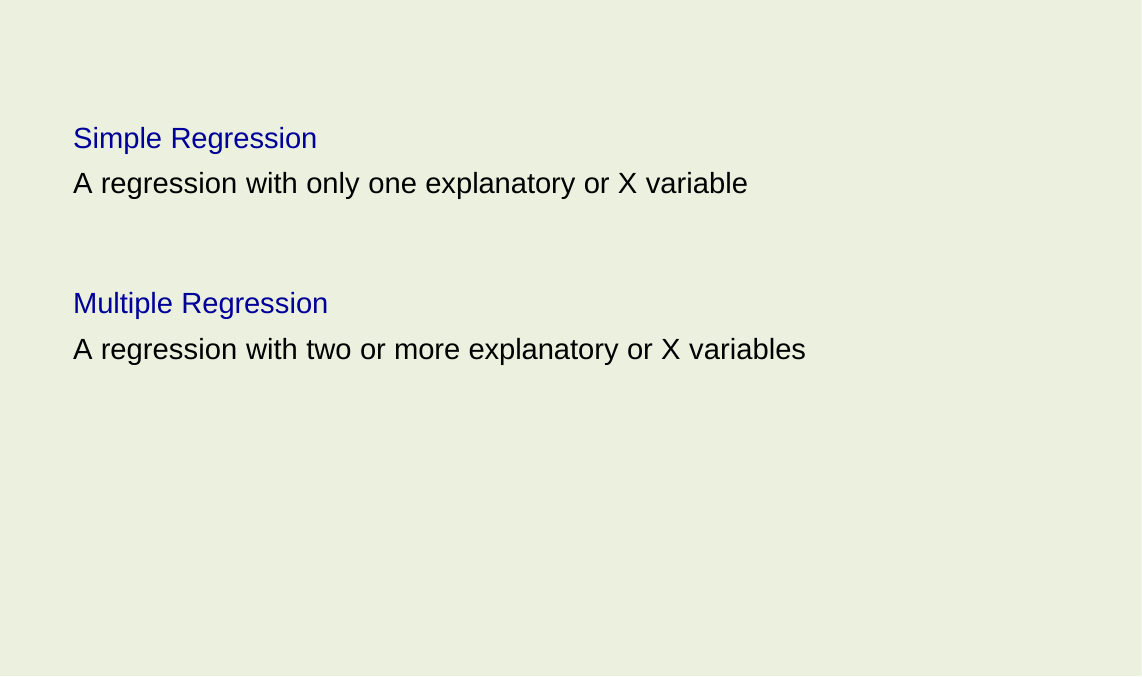

Simple Regression
A regression with only one explanatory or X variable

Multiple Regression
A regression with two or more explanatory or X variables